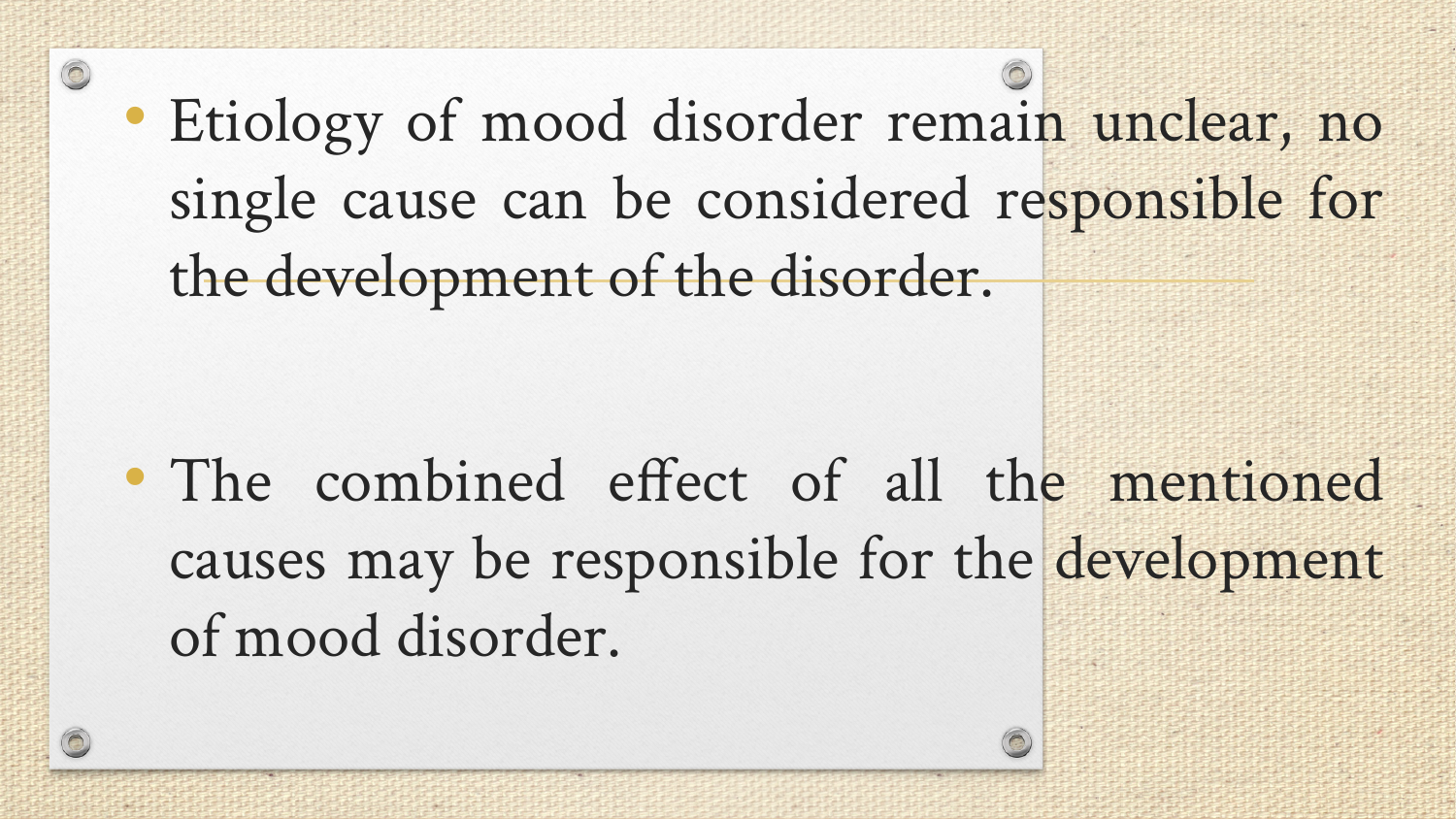

Etiology of mood disorder remain unclear, no single cause can be considered responsible for the development of the disorder.

The combined effect of all the mentioned causes may be responsible for the development of mood disorder.